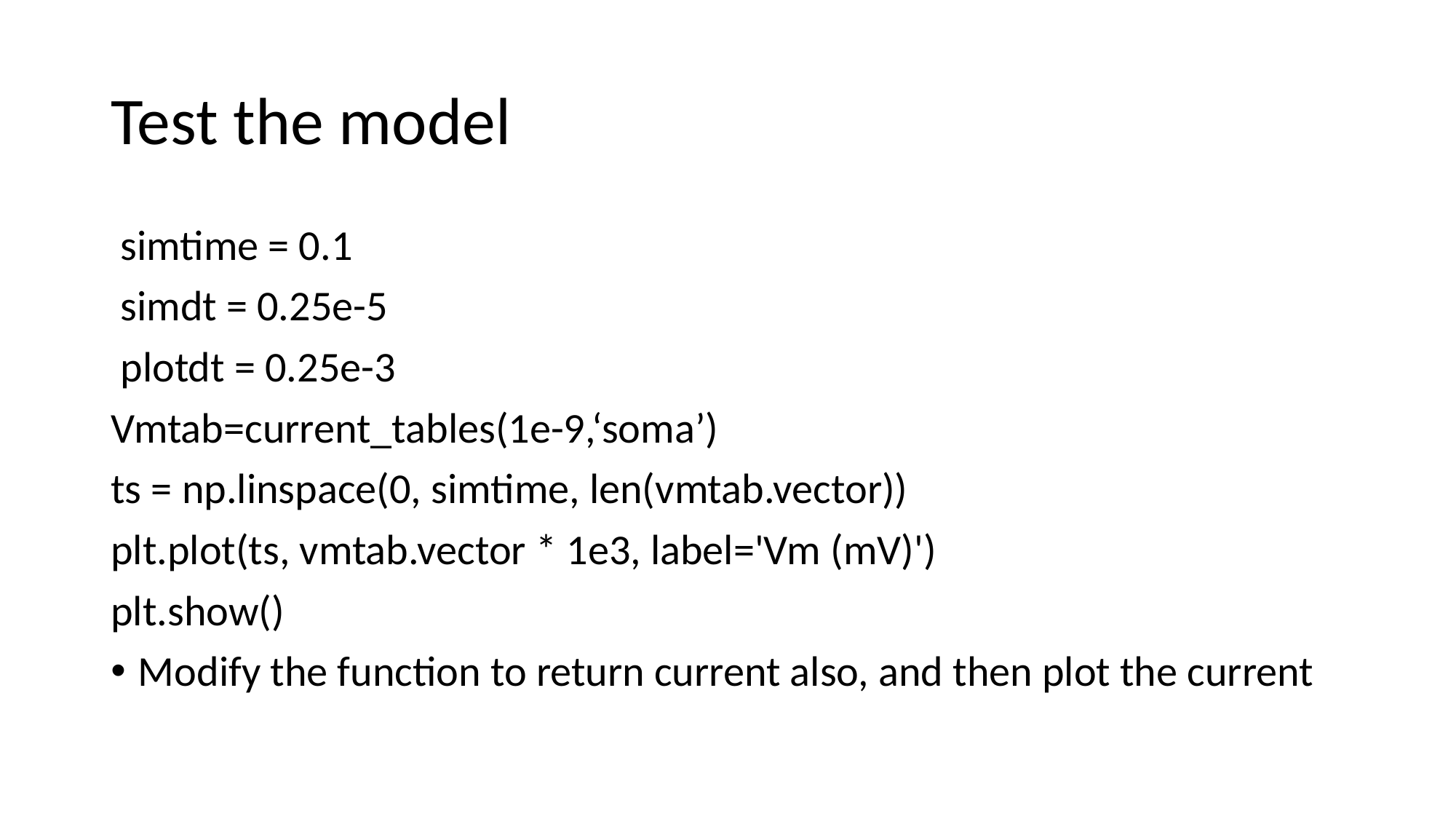

# Test the model
 simtime = 0.1
 simdt = 0.25e-5
 plotdt = 0.25e-3
Vmtab=current_tables(1e-9,‘soma’)
ts = np.linspace(0, simtime, len(vmtab.vector))
plt.plot(ts, vmtab.vector * 1e3, label='Vm (mV)')
plt.show()
Modify the function to return current also, and then plot the current